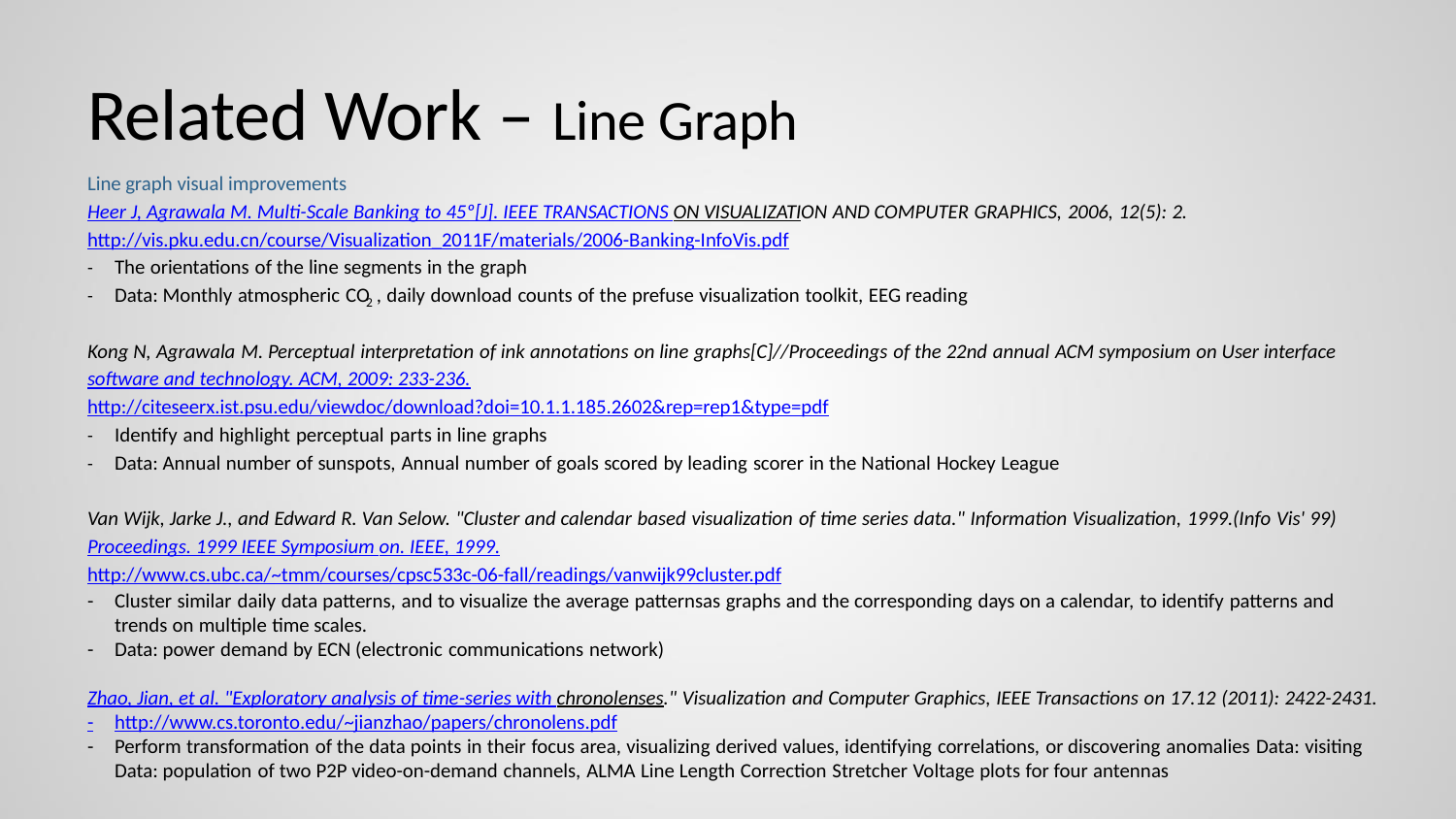

Related Work – Line Graph
Line graph visual improvements
Heer J, Agrawala M. Multi-Scale Banking to 45º[J]. IEEE TRANSACTIONS ON VISUALIZATION AND COMPUTER GRAPHICS, 2006, 12(5): 2.
http://vis.pku.edu.cn/course/Visualization_2011F/materials/2006-Banking-InfoVis.pdf
The orientations of the line segments in the graph
-
-
Data: Monthly atmospheric CO , daily download counts of the prefuse visualization toolkit, EEG reading
2
Kong N, Agrawala M. Perceptual interpretation of ink annotations on line graphs[C]//Proceedings of the 22nd annual ACM symposium on User interface
software and technology. ACM, 2009: 233-236.
http://citeseerx.ist.psu.edu/viewdoc/download?doi=10.1.1.185.2602&rep=rep1&type=pdf
Identify and highlight perceptual parts in line graphs
Data: Annual number of sunspots, Annual number of goals scored by leading scorer in the National Hockey League
-
-
Van Wijk, Jarke J., and Edward R. Van Selow. "Cluster and calendar based visualization of time series data." Information Visualization, 1999.(Info Vis' 99)
Proceedings. 1999 IEEE Symposium on. IEEE, 1999.
http://www.cs.ubc.ca/~tmm/courses/cpsc533c-06-fall/readings/vanwijk99cluster.pdf
-
Cluster similar daily data patterns, and to visualize the average patternsas graphs and the corresponding days on a calendar, to identify patterns and
trends on multiple time scales.
-
Data: power demand by ECN (electronic communications network)
Zhao, Jian, et al. "Exploratory analysis of time-series with chronolenses." Visualization and Computer Graphics, IEEE Transactions on 17.12 (2011): 2422-2431.
http://www.cs.toronto.edu/~jianzhao/papers/chronolens.pdf
Perform transformation of the data points in their focus area, visualizing derived values, identifying correlations, or discovering anomalies Data: visiting
Data: population of two P2P video-on-demand channels, ALMA Line Length Correction Stretcher Voltage plots for four antennas
-
-